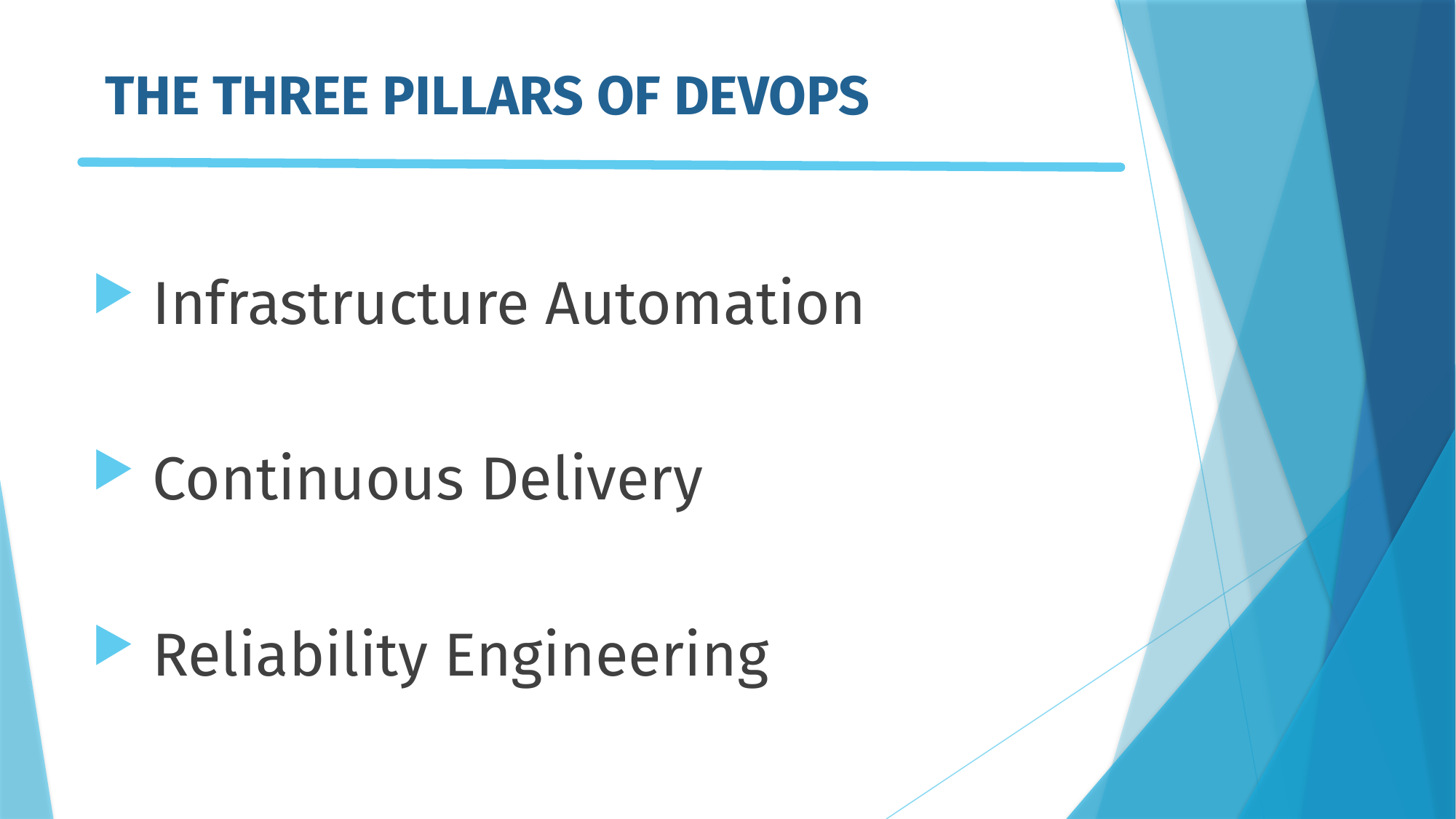

# THE THREE PILLARS OF DEVOPS
 Infrastructure Automation

 Continuous Delivery

 Reliability Engineering